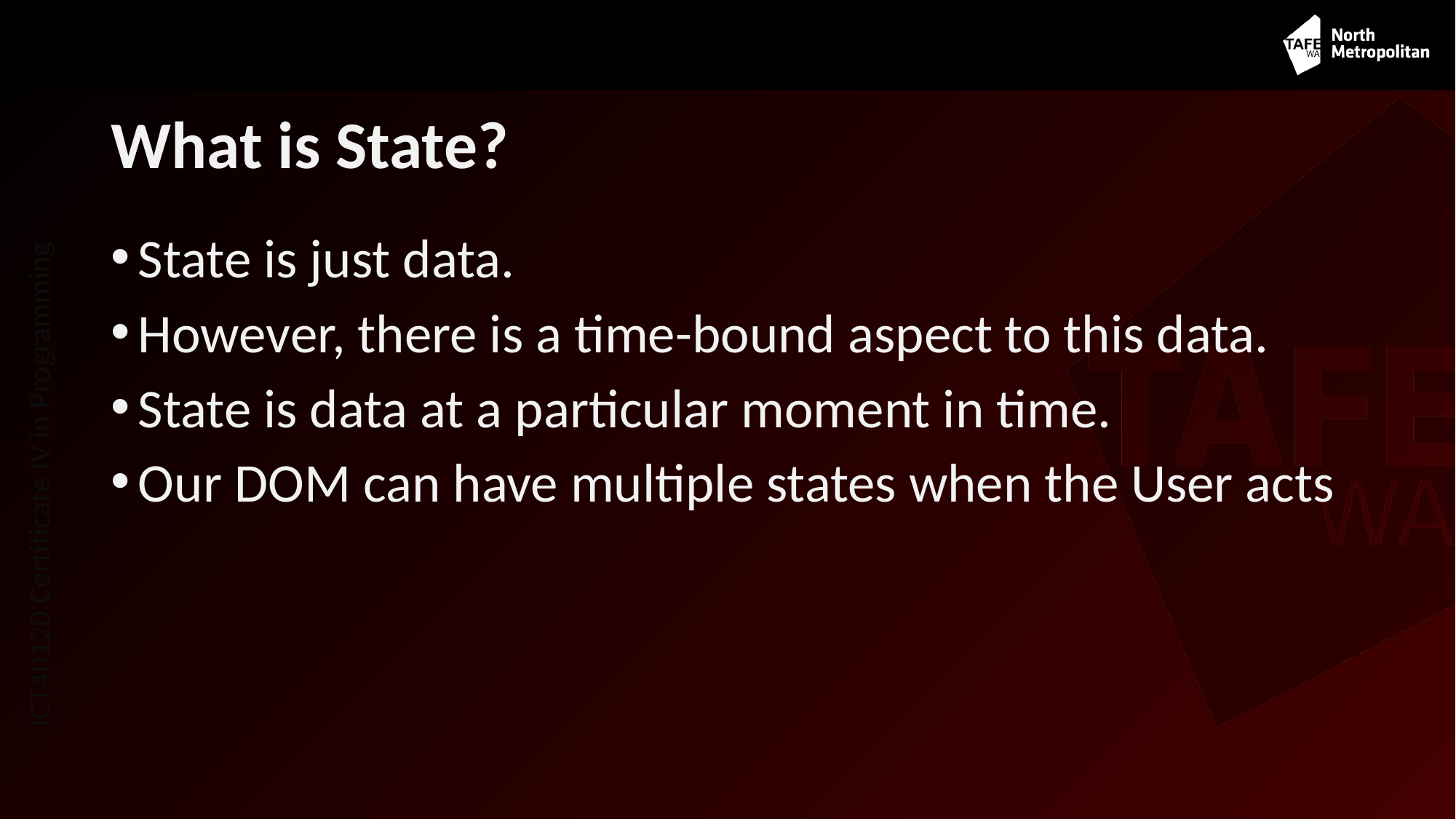

# What is State?
State is just data.
However, there is a time-bound aspect to this data.
State is data at a particular moment in time.
Our DOM can have multiple states when the User acts